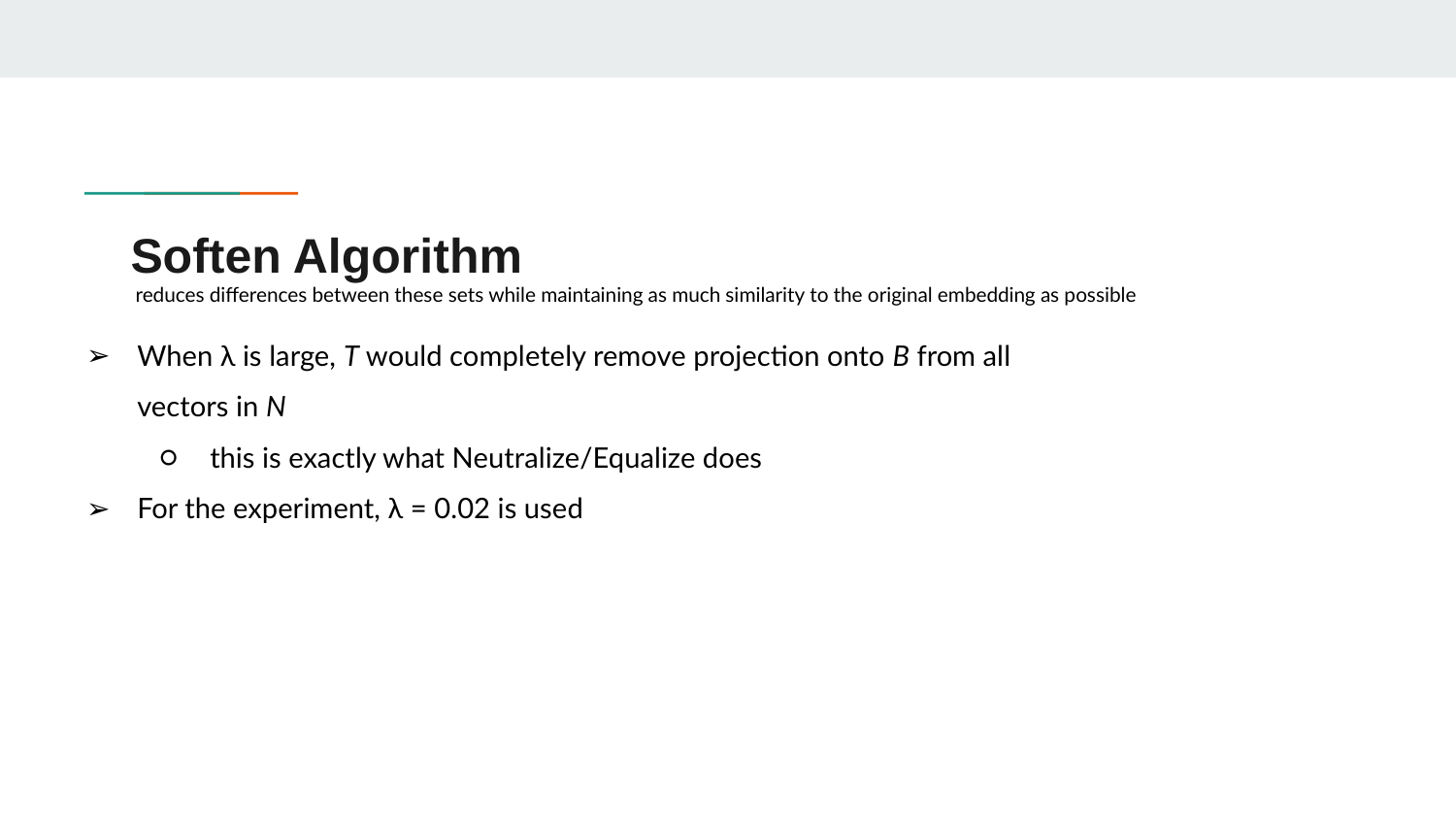

# Soften Algorithm
reduces differences between these sets while maintaining as much similarity to the original embedding as possible
When λ is large, T would completely remove projection onto B from all vectors in N
this is exactly what Neutralize/Equalize does
For the experiment, λ = 0.02 is used